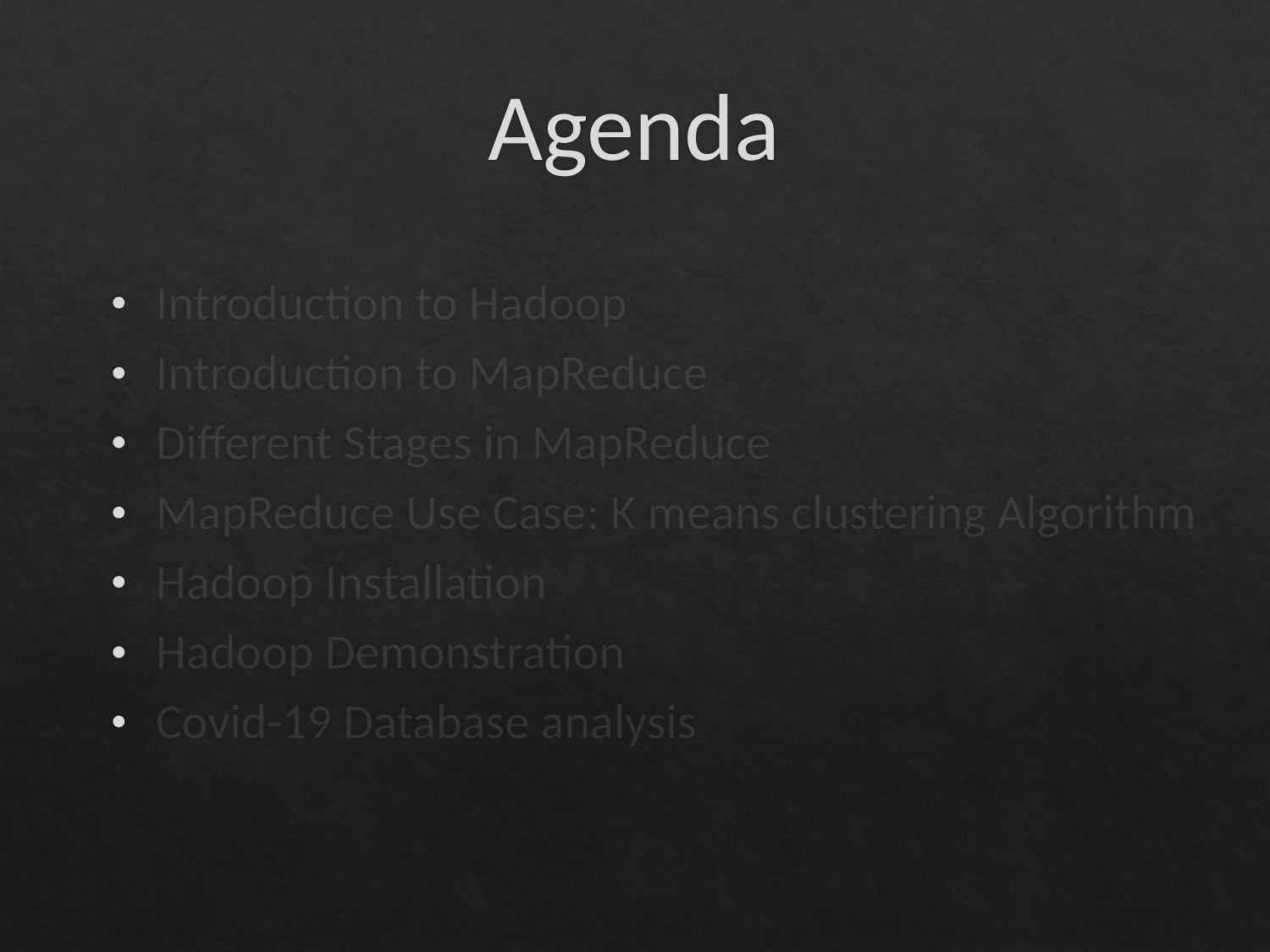

# Agenda
Introduction to Hadoop
Introduction to MapReduce
Different Stages in MapReduce
MapReduce Use Case: K means clustering Algorithm
Hadoop Installation
Hadoop Demonstration
Covid-19 Database analysis